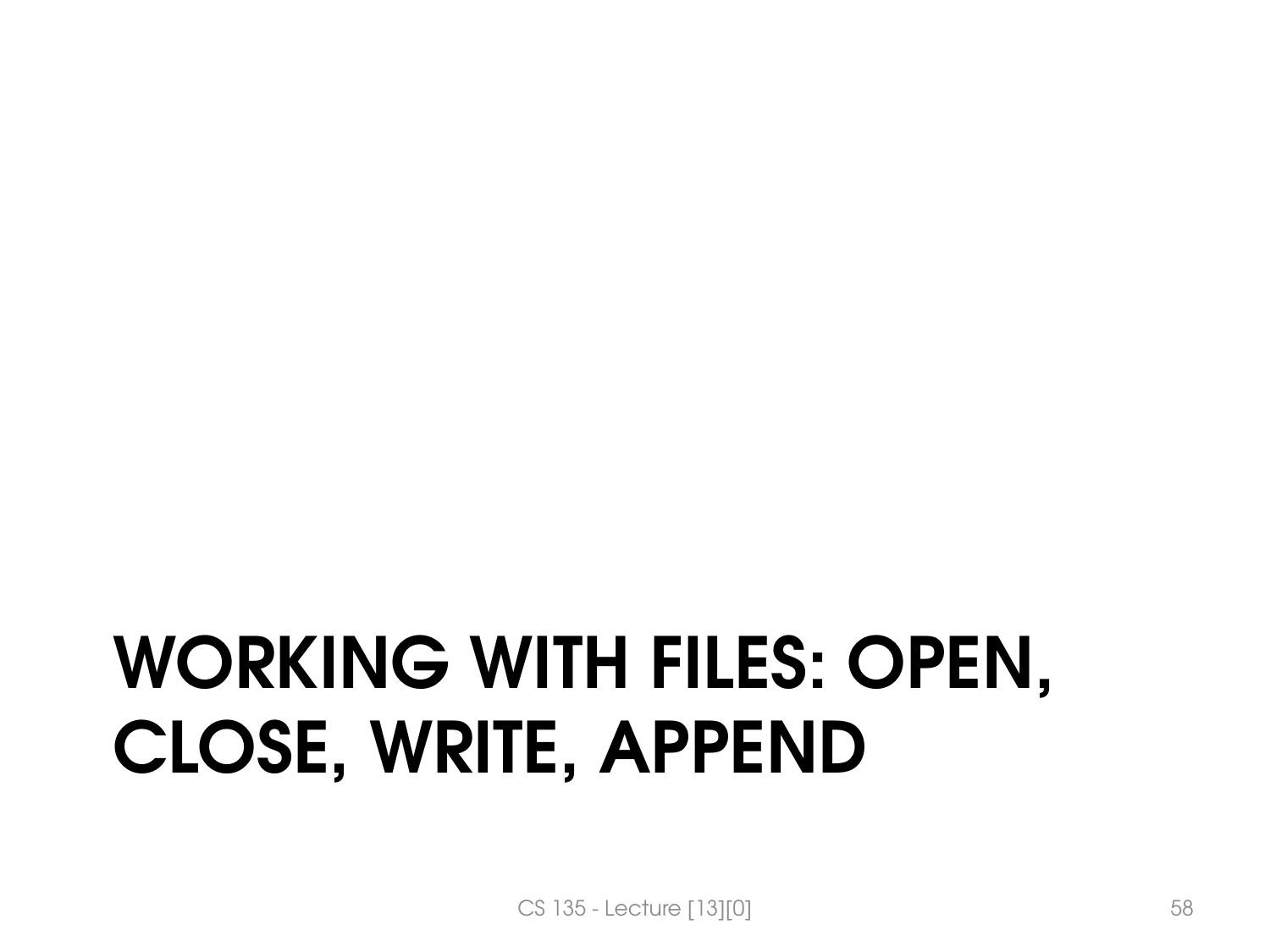

# Working with files: open, close, write, append
CS 135 - Lecture [13][0]
58